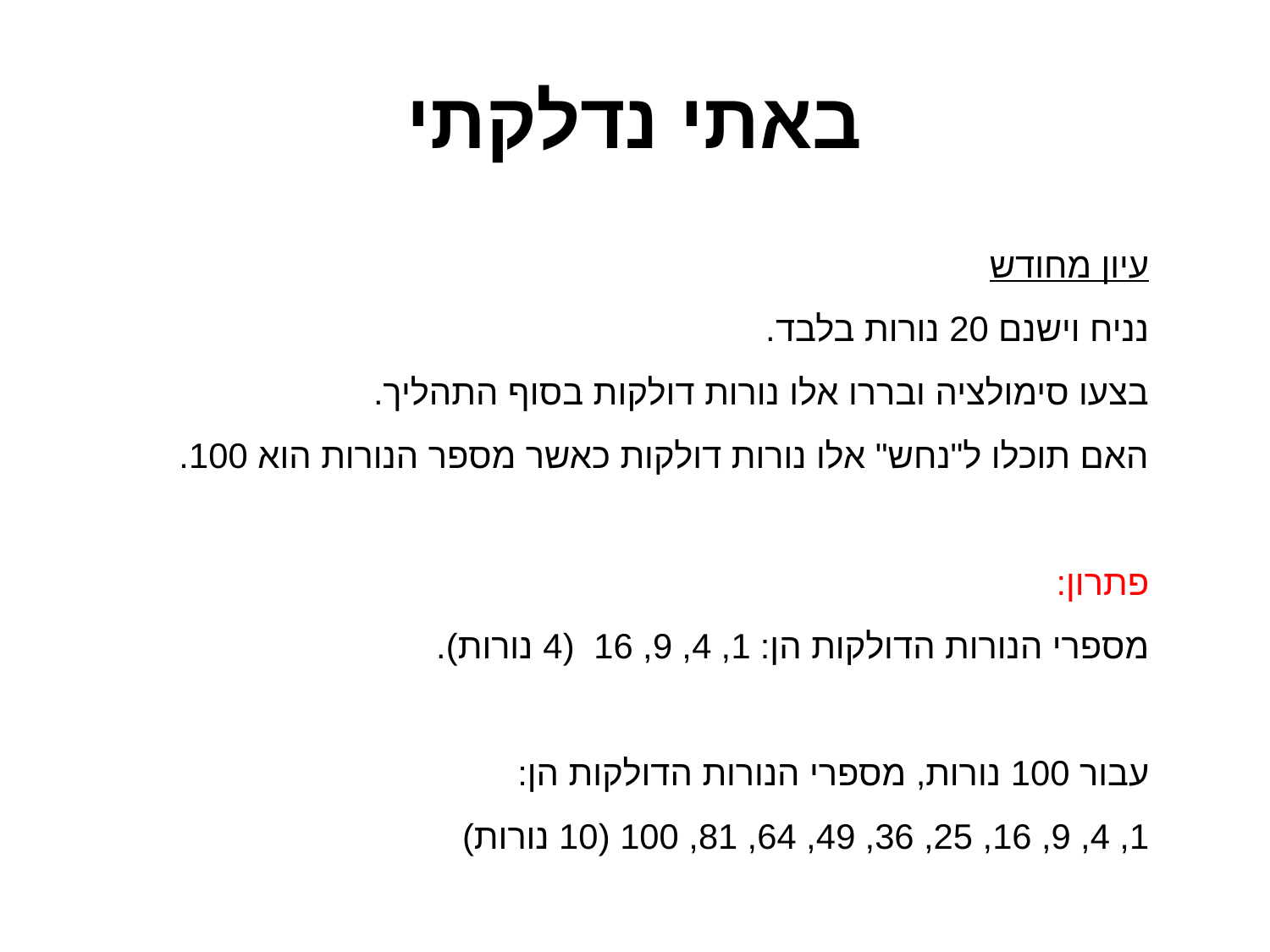

# באתי נדלקתי
עיון מחודש
נניח וישנם 20 נורות בלבד.
בצעו סימולציה ובררו אלו נורות דולקות בסוף התהליך.
האם תוכלו ל"נחש" אלו נורות דולקות כאשר מספר הנורות הוא 100.

פתרון:
מספרי הנורות הדולקות הן: 1, 4, 9, 16  (4 נורות).

עבור 100 נורות, מספרי הנורות הדולקות הן:
1, 4, 9, 16, 25, 36, 49, 64, 81, 100 (10 נורות)